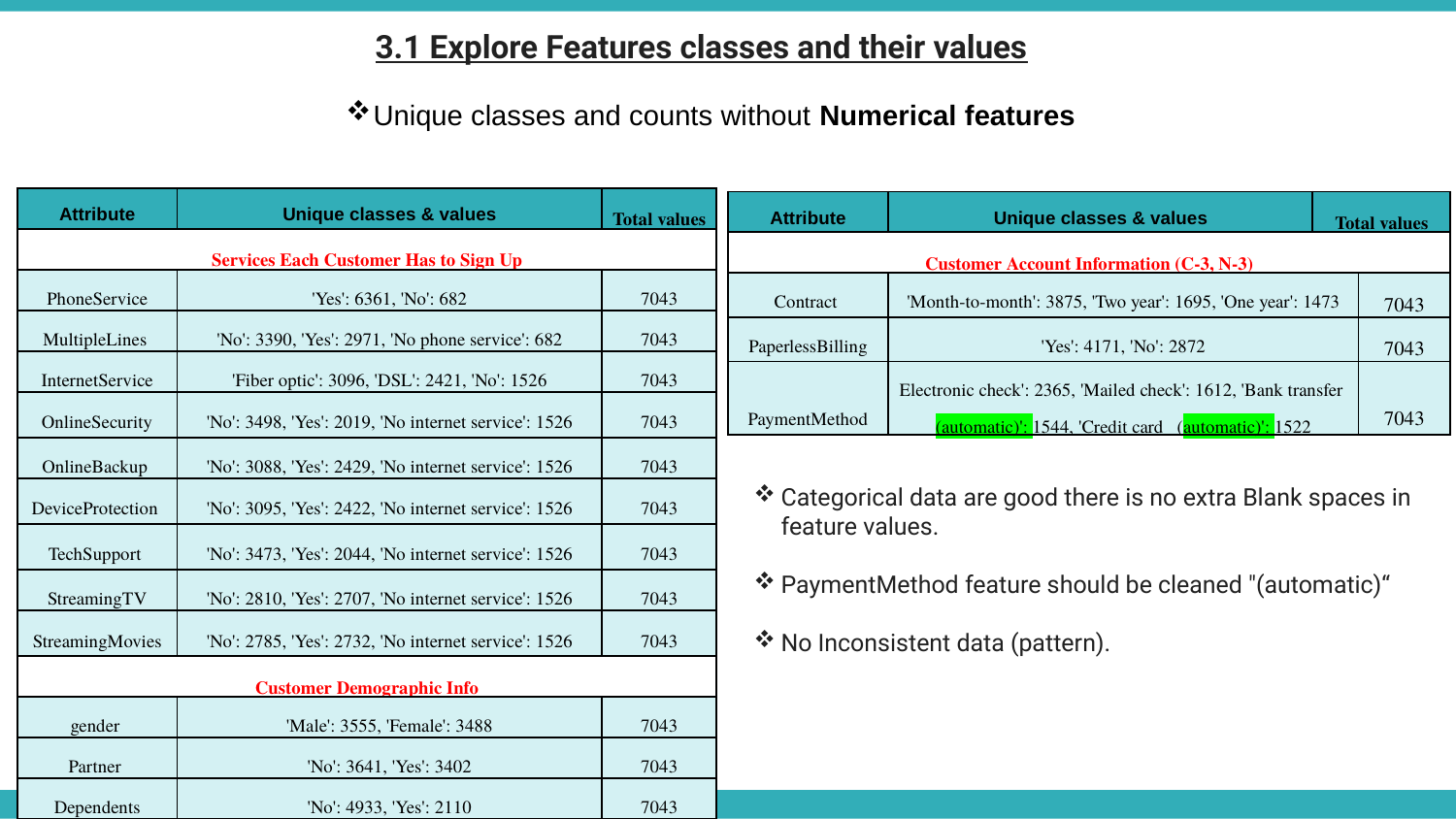

3.1 Explore Features classes and their values
Unique classes and counts without Numerical features
| Attribute | Unique classes & values | Total values |
| --- | --- | --- |
| Services Each Customer Has to Sign Up |  |  |
| PhoneService | 'Yes': 6361, 'No': 682 | 7043 |
| MultipleLines | 'No': 3390, 'Yes': 2971, 'No phone service': 682 | 7043 |
| InternetService | 'Fiber optic': 3096, 'DSL': 2421, 'No': 1526 | 7043 |
| OnlineSecurity | 'No': 3498, 'Yes': 2019, 'No internet service': 1526 | 7043 |
| OnlineBackup | 'No': 3088, 'Yes': 2429, 'No internet service': 1526 | 7043 |
| DeviceProtection | 'No': 3095, 'Yes': 2422, 'No internet service': 1526 | 7043 |
| TechSupport | 'No': 3473, 'Yes': 2044, 'No internet service': 1526 | 7043 |
| StreamingTV | 'No': 2810, 'Yes': 2707, 'No internet service': 1526 | 7043 |
| StreamingMovies | 'No': 2785, 'Yes': 2732, 'No internet service': 1526 | 7043 |
| Customer Demographic Info |  |  |
| gender | 'Male': 3555, 'Female': 3488 | 7043 |
| Partner | 'No': 3641, 'Yes': 3402 | 7043 |
| Dependents | 'No': 4933, 'Yes': 2110 | 7043 |
| Attribute | Unique classes & values | Total values |  |
| --- | --- | --- | --- |
| Customer Account Information (C-3, N-3) |  |  |  |
| Contract | 'Month-to-month': 3875, 'Two year': 1695, 'One year': 1473 | 7043 | 7043 |
| PaperlessBilling | 'Yes': 4171, 'No': 2872 | 7043 | 7043 |
| PaymentMethod | Electronic check': 2365, 'Mailed check': 1612, 'Bank transfer (automatic)': 1544, 'Credit card (automatic)': 1522 | 7043 | 7043 |

Categorical data are good there is no extra Blank spaces in     feature values.

PaymentMethod feature should be cleaned "(automatic)“

No Inconsistent data (pattern).